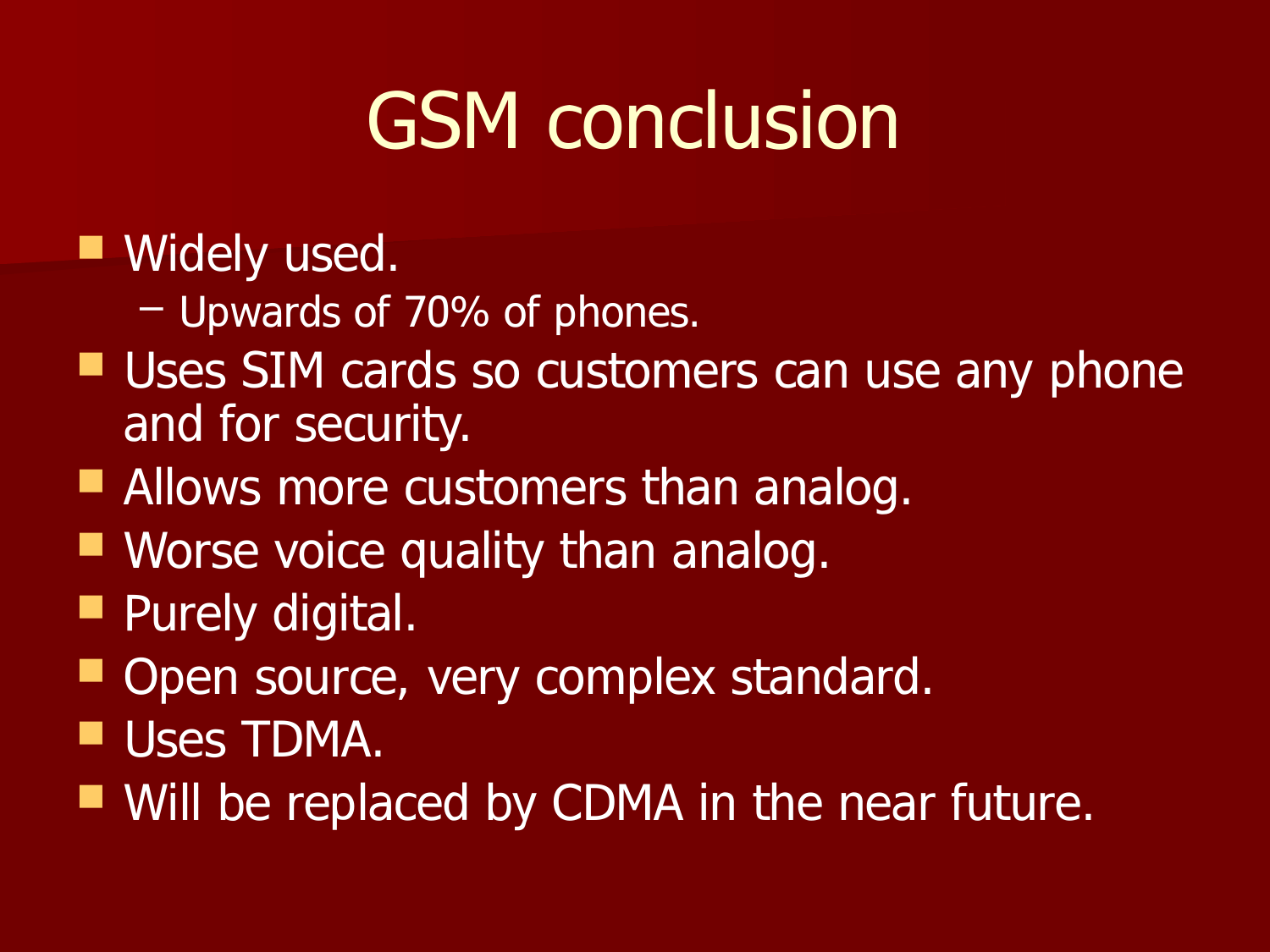

# GSM conclusion
Widely used.
Upwards of 70% of phones.
Uses SIM cards so customers can use any phone and for security.
Allows more customers than analog.
Worse voice quality than analog.
Purely digital.
Open source, very complex standard.
Uses TDMA.
Will be replaced by CDMA in the near future.